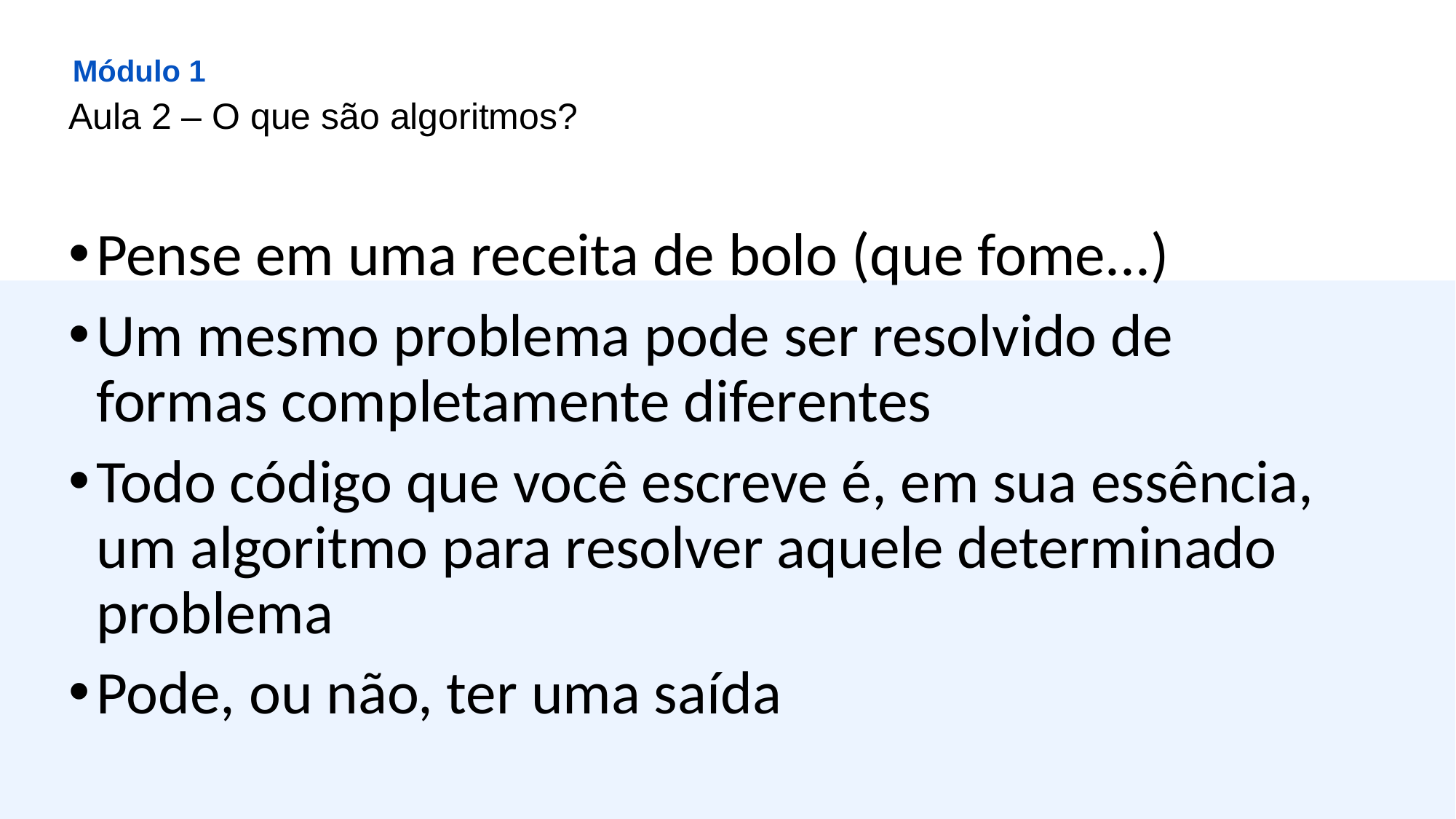

Módulo 1
Aula 2 – O que são algoritmos?
Pense em uma receita de bolo (que fome...)
Um mesmo problema pode ser resolvido de formas completamente diferentes
Todo código que você escreve é, em sua essência, um algoritmo para resolver aquele determinado problema
Pode, ou não, ter uma saída